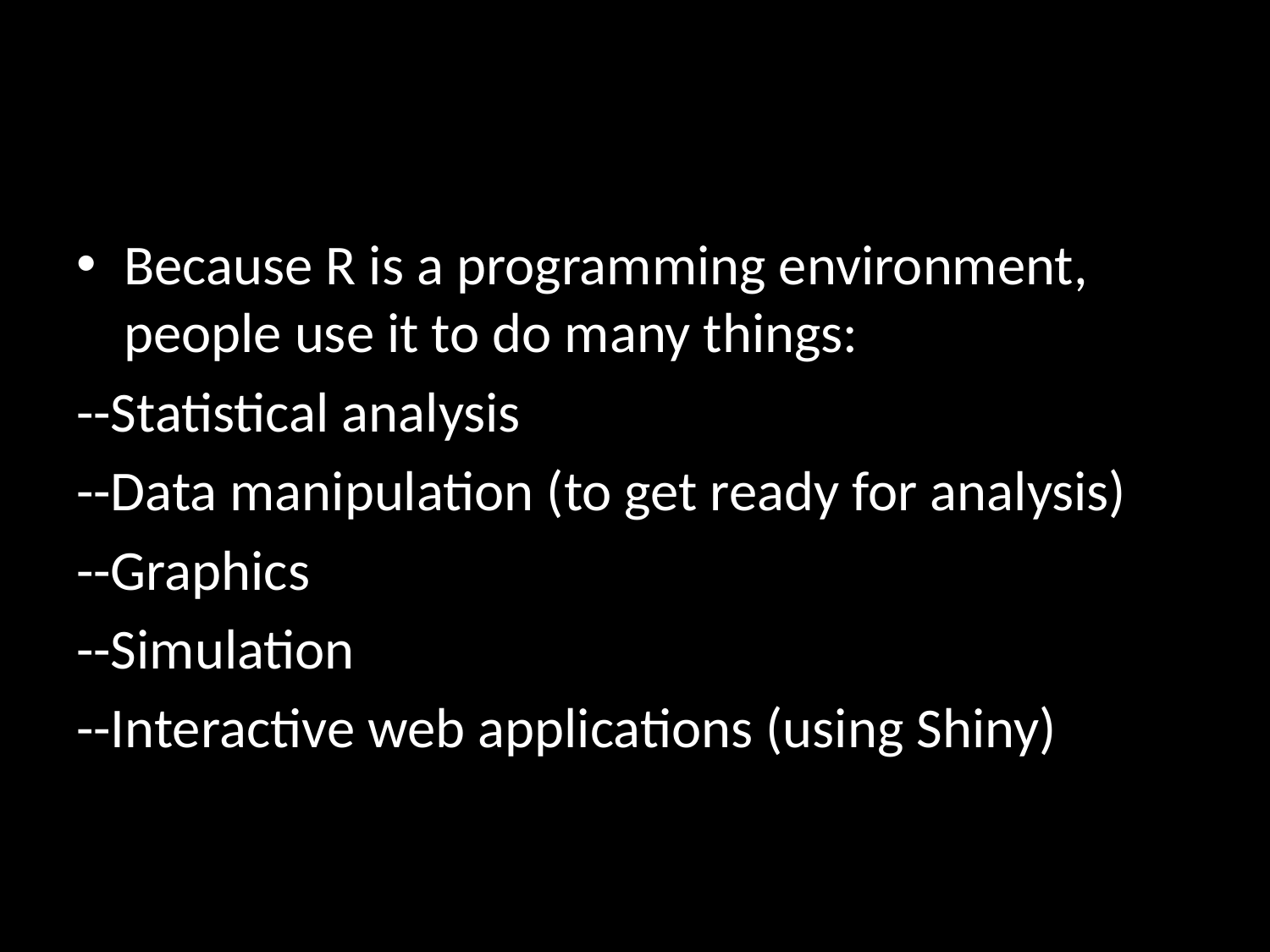

#
Because R is a programming environment, people use it to do many things:
--Statistical analysis
--Data manipulation (to get ready for analysis)
--Graphics
--Simulation
--Interactive web applications (using Shiny)